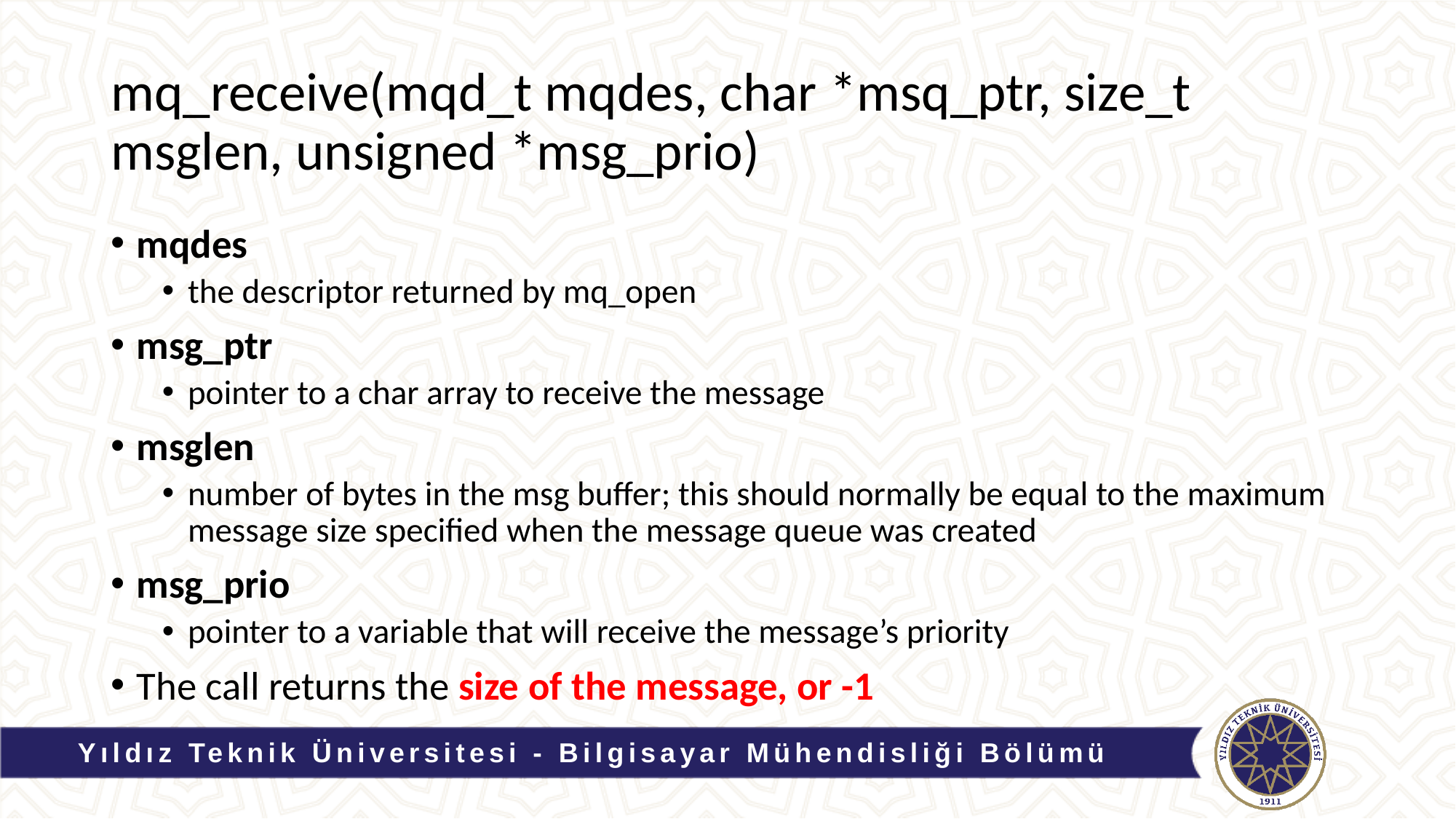

# mq_receive(mqd_t mqdes, char *msq_ptr, size_t msglen, unsigned *msg_prio)
mqdes
the descriptor returned by mq_open
msg_ptr
pointer to a char array to receive the message
msglen
number of bytes in the msg buffer; this should normally be equal to the maximum message size specified when the message queue was created
msg_prio
pointer to a variable that will receive the message’s priority
The call returns the size of the message, or -1

Yıldız Teknik Üniversitesi - Bilgisayar Mühendisliği Bölümü